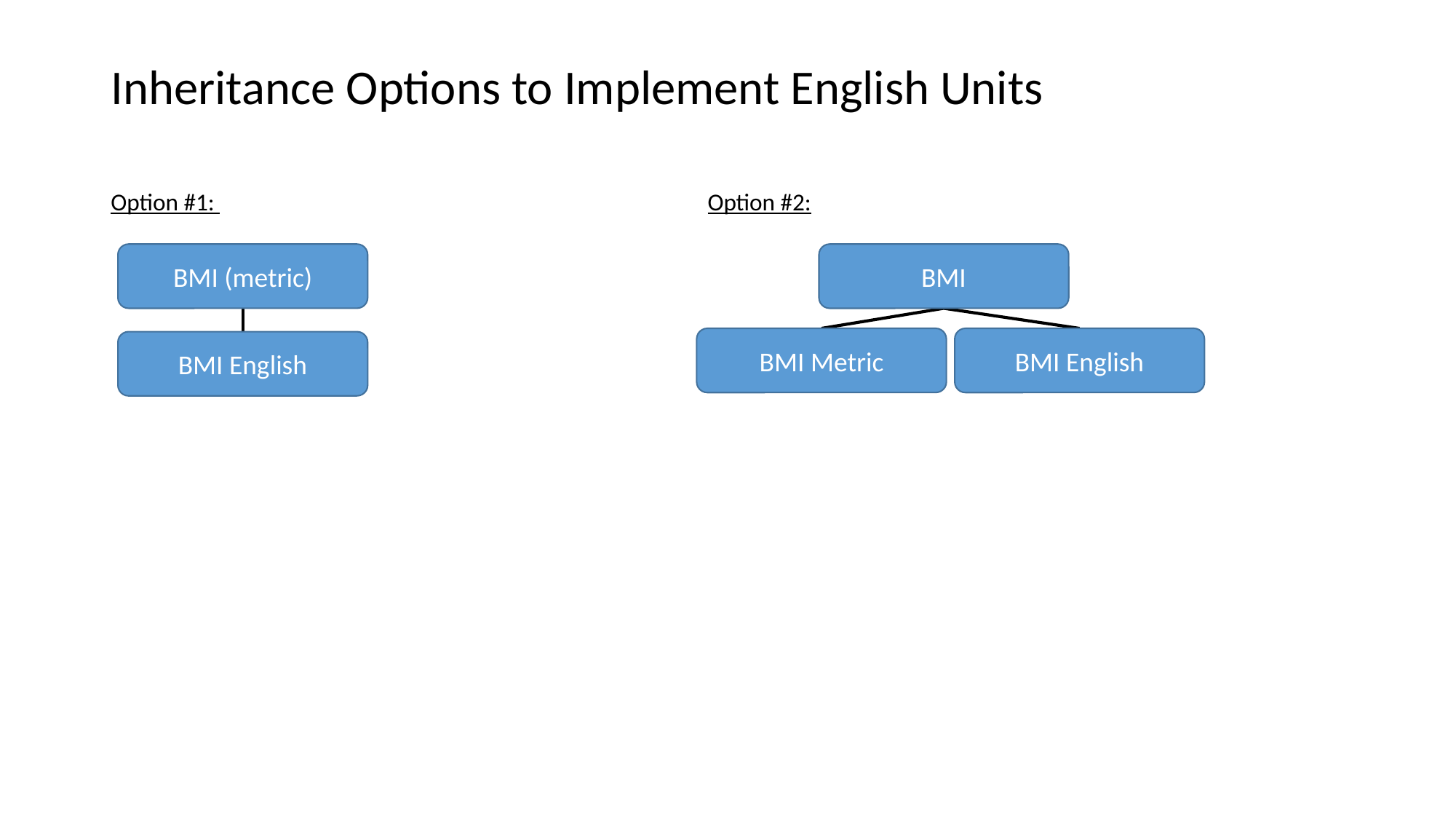

# Inheritance Options to Implement English Units
Option #1:

Option #2:
BMI (metric)
BMI
BMI Metric
BMI English
BMI English